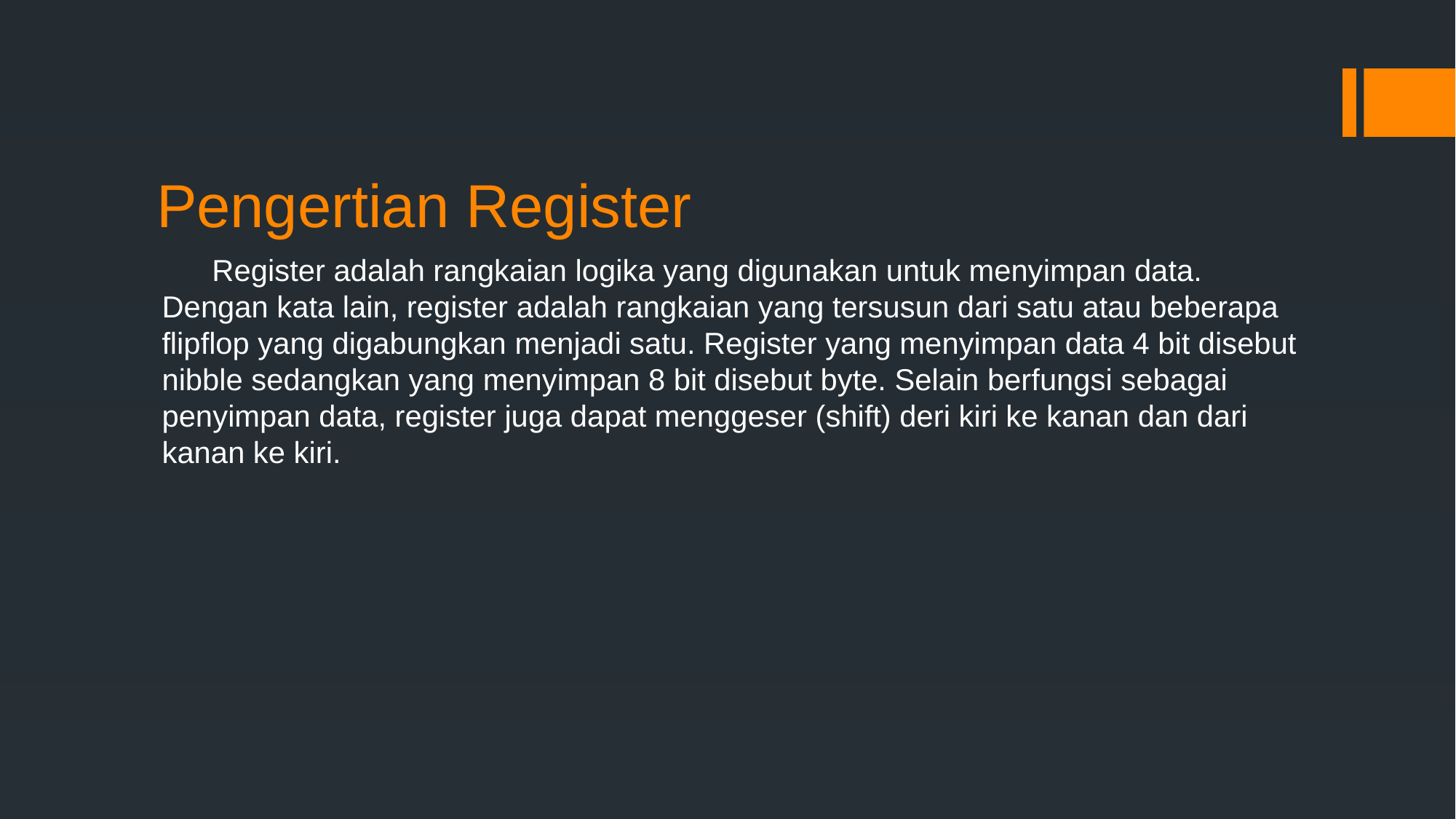

# Pengertian Register
      Register adalah rangkaian logika yang digunakan untuk menyimpan data. Dengan kata lain, register adalah rangkaian yang tersusun dari satu atau beberapa flipflop yang digabungkan menjadi satu. Register yang menyimpan data 4 bit disebut nibble sedangkan yang menyimpan 8 bit disebut byte. Selain berfungsi sebagai penyimpan data, register juga dapat menggeser (shift) deri kiri ke kanan dan dari kanan ke kiri.